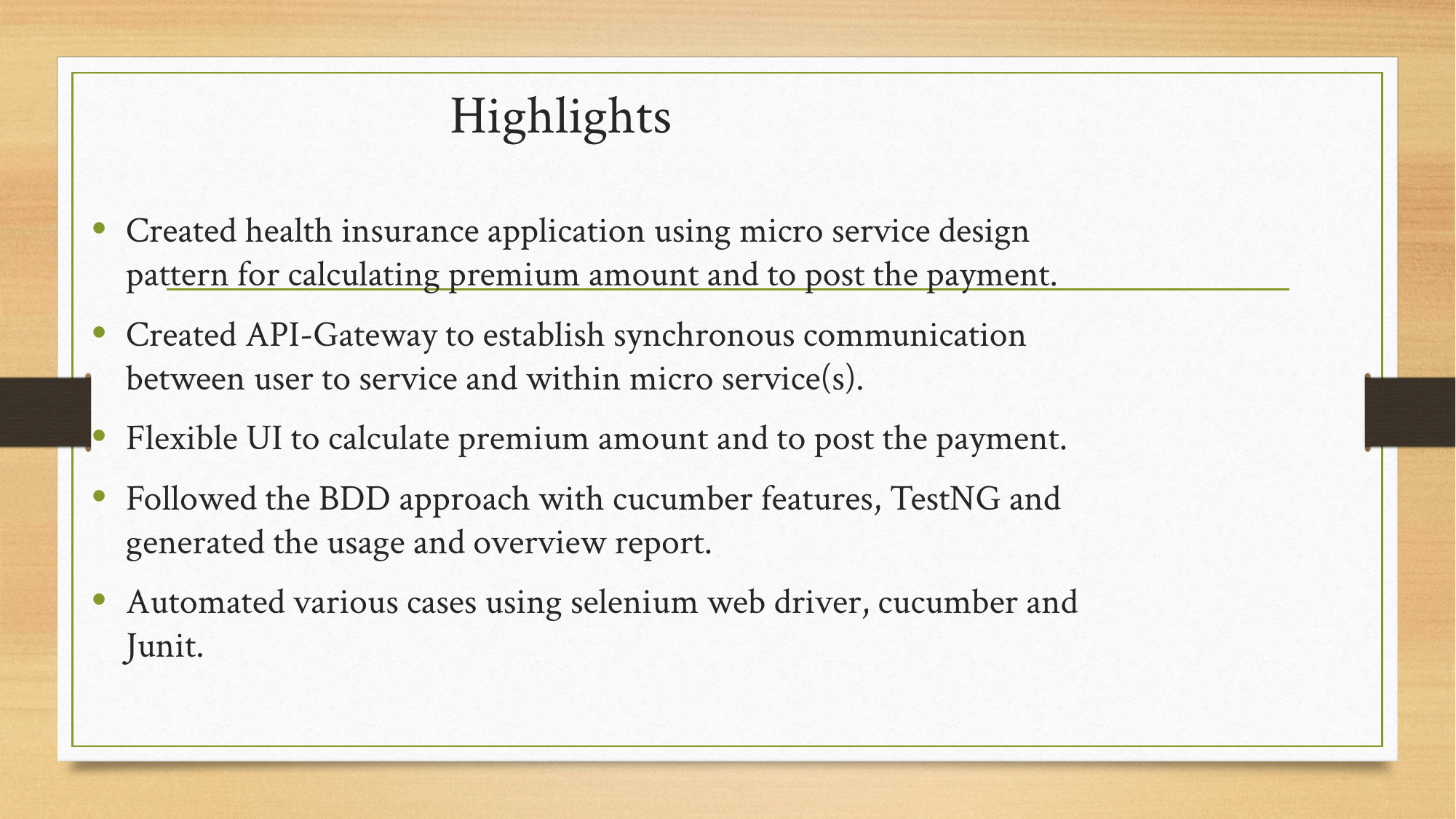

# Highlights
Created health insurance application using micro service design pattern for calculating premium amount and to post the payment.
Created API-Gateway to establish synchronous communication between user to service and within micro service(s).
Flexible UI to calculate premium amount and to post the payment.
Followed the BDD approach with cucumber features, TestNG and generated the usage and overview report.
Automated various cases using selenium web driver, cucumber and Junit.